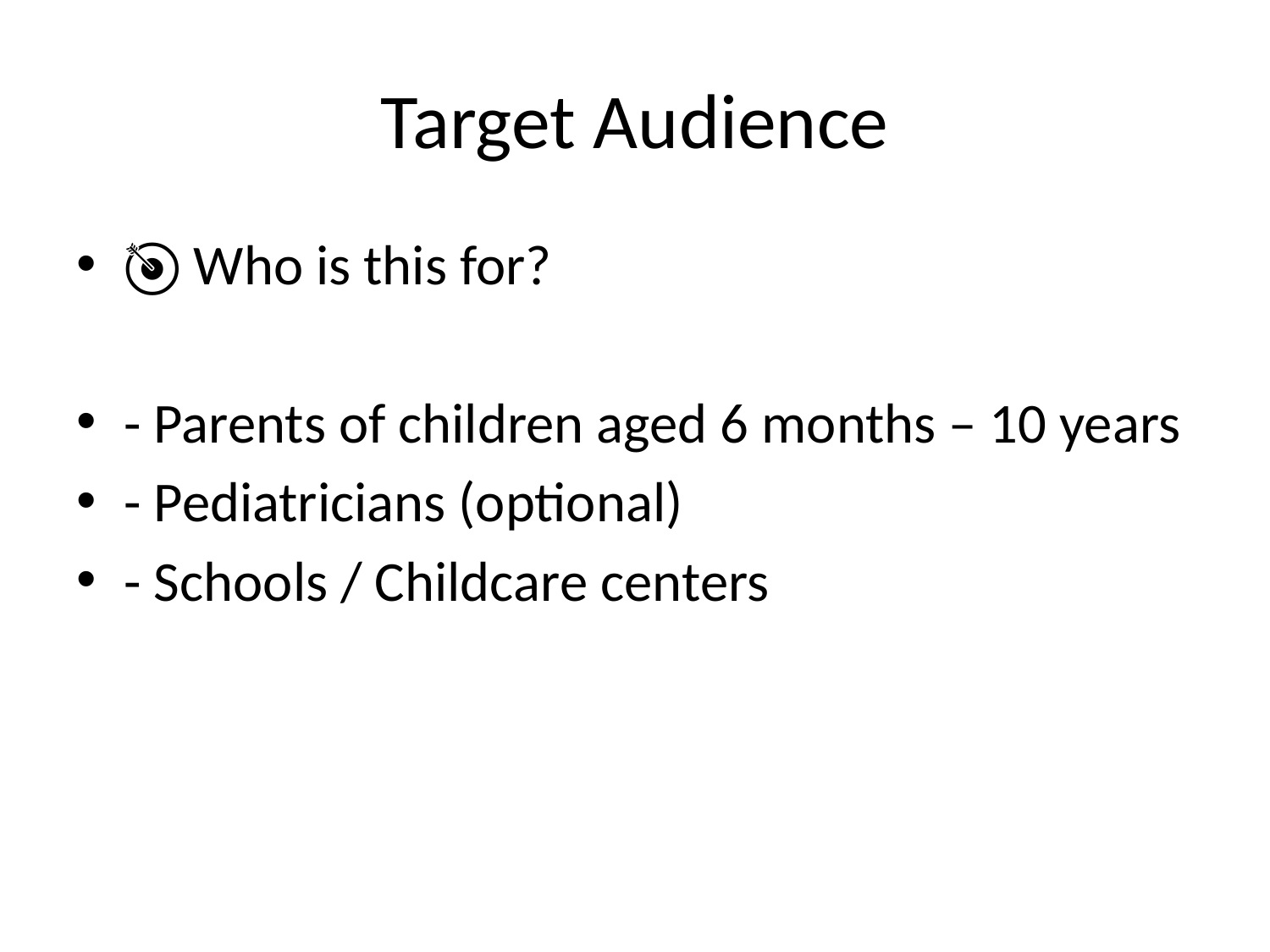

# Target Audience
🎯 Who is this for?

- Parents of children aged 6 months – 10 years
- Pediatricians (optional)
- Schools / Childcare centers